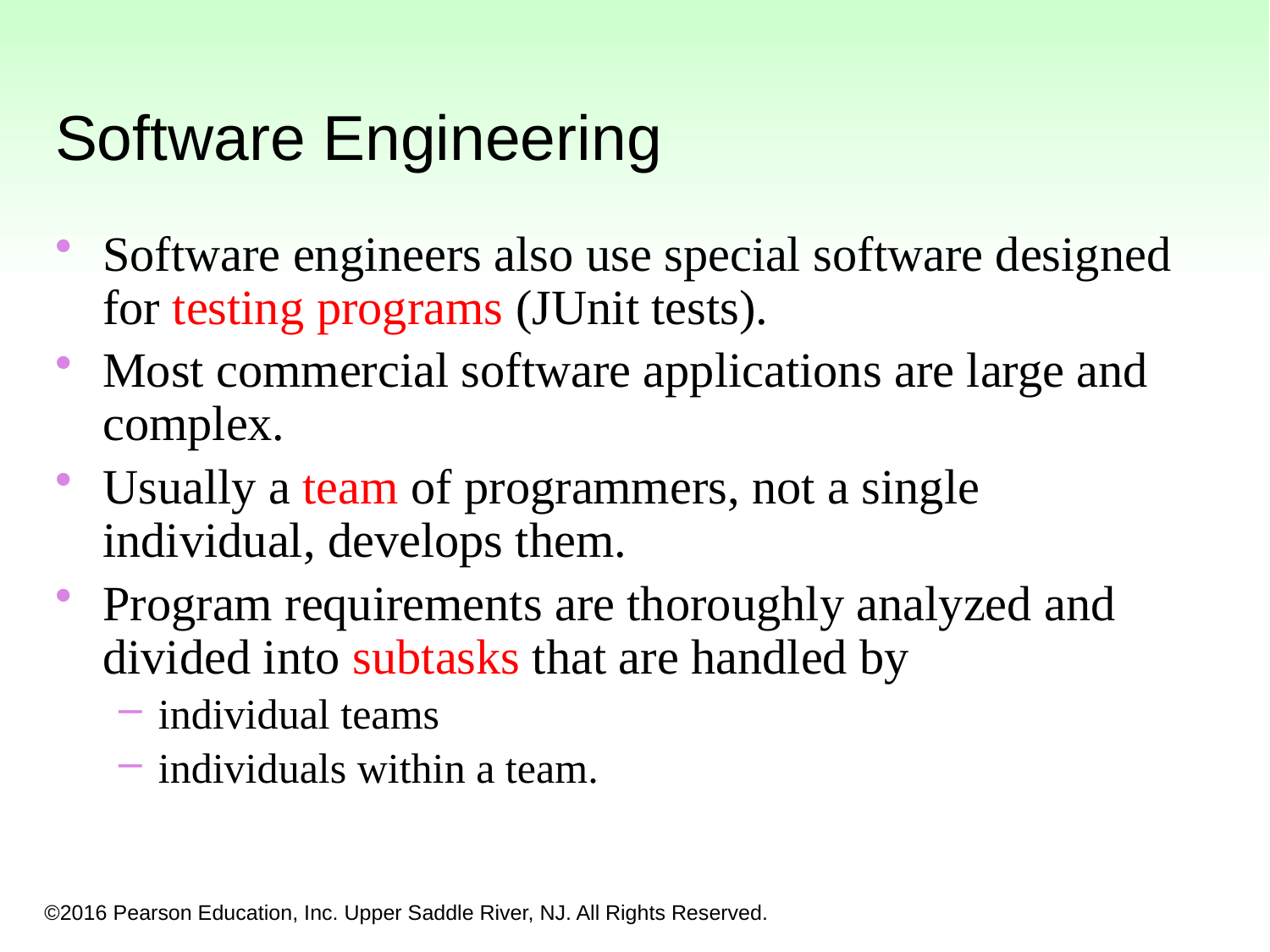

Software Engineering
Software engineers also use special software designed for testing programs (JUnit tests).
Most commercial software applications are large and complex.
Usually a team of programmers, not a single individual, develops them.
Program requirements are thoroughly analyzed and divided into subtasks that are handled by
individual teams
individuals within a team.